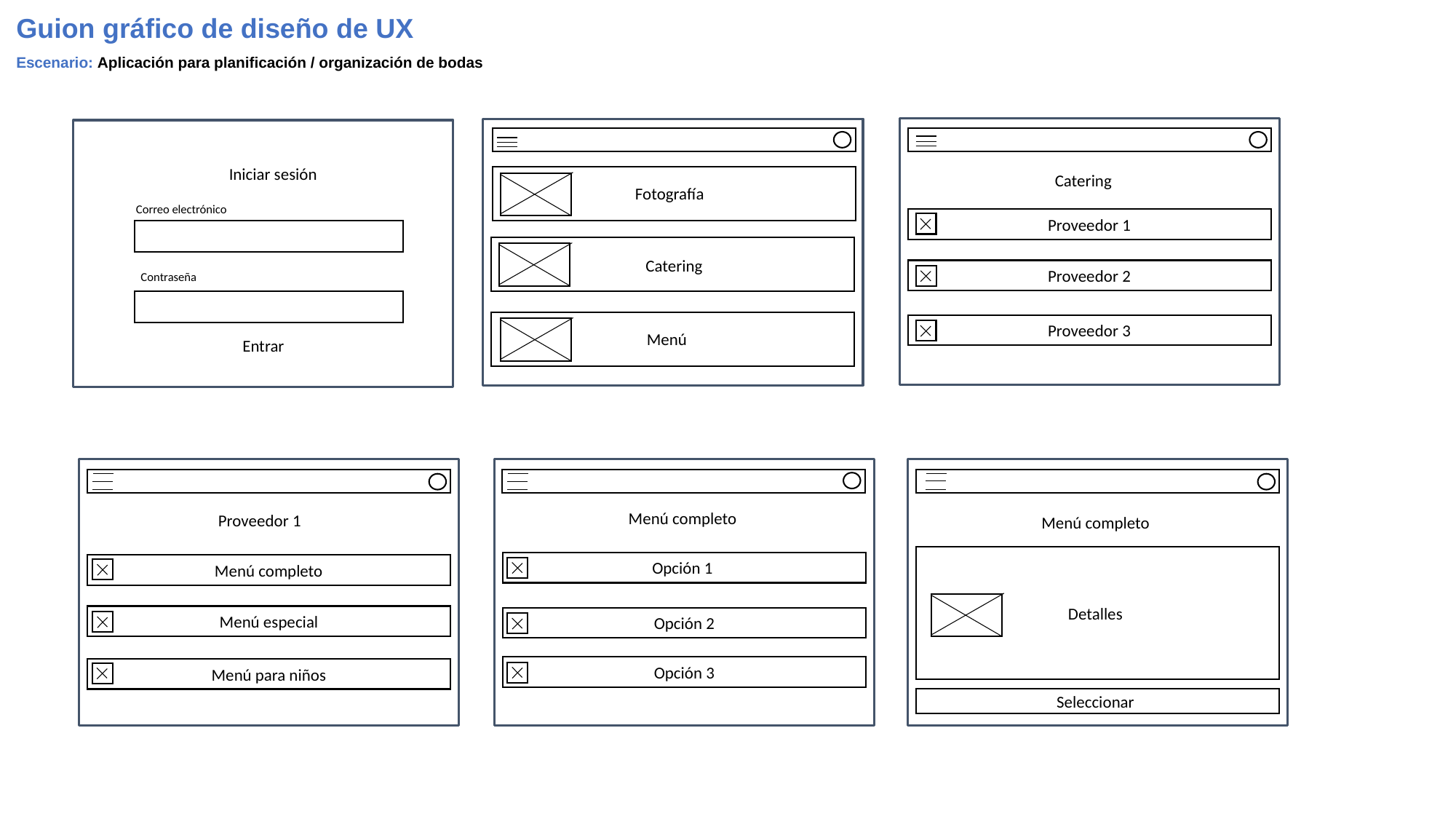

Guion gráfico de diseño de UX

Escenario: Aplicación para planificación / organización de bodas

Iniciar sesión
Catering

Fotografía
Correo electrónico
Proveedor 1

Catering
Proveedor 2
Contraseña

Proveedor 3

Menú
Entrar

Menú completo
Proveedor 1
Menú completo
Detalles
Opción 1
Menú completo

Menú especial
Opción 2

Opción 3
Menú para niños

Seleccionar